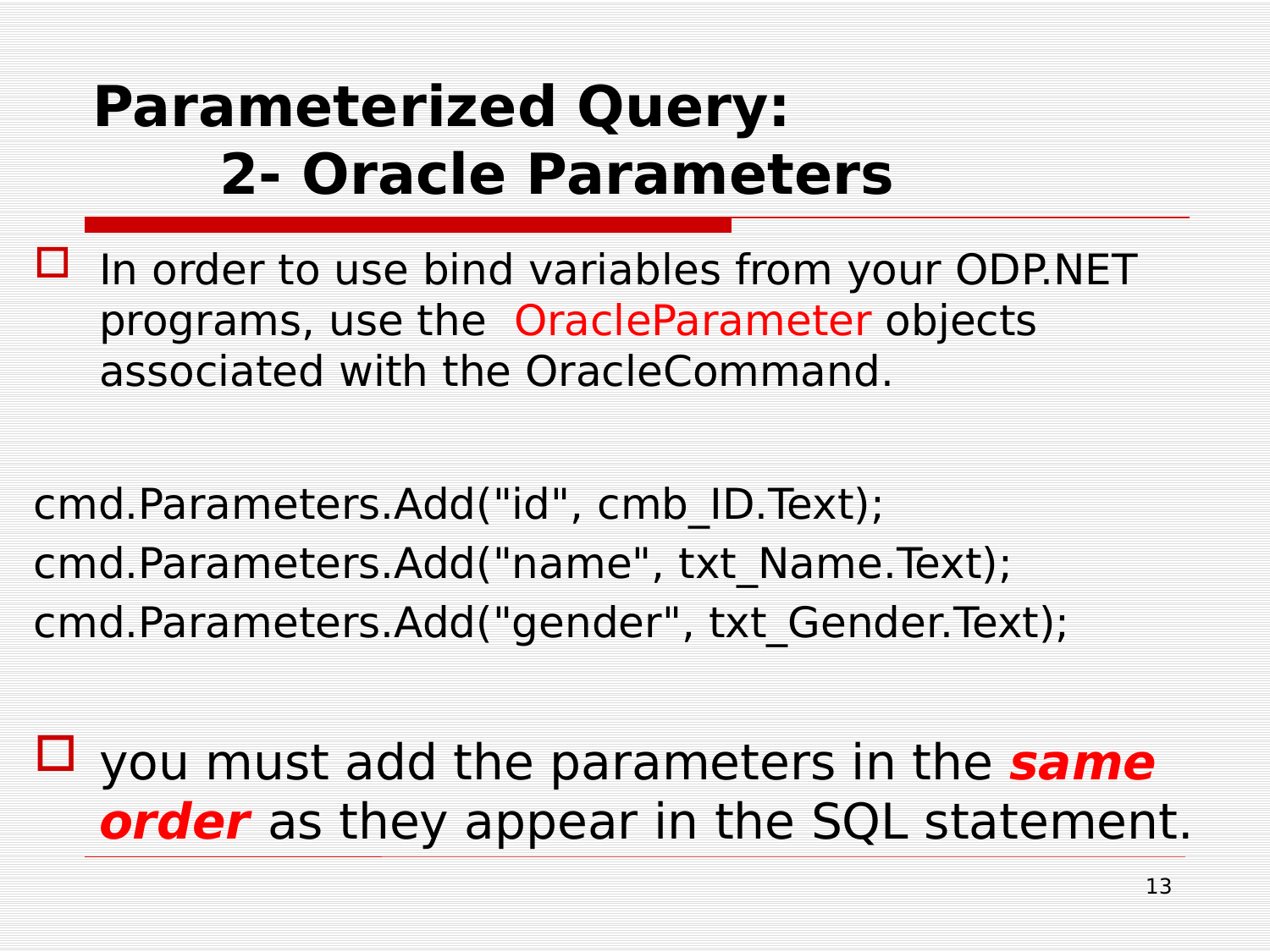

# Parameterized Query: 2- Oracle Parameters
In order to use bind variables from your ODP.NET programs, use the  OracleParameter objects associated with the OracleCommand.

cmd.Parameters.Add("id", cmb_ID.Text);
cmd.Parameters.Add("name", txt_Name.Text);
cmd.Parameters.Add("gender", txt_Gender.Text);

you must add the parameters in the same order as they appear in the SQL statement.

13